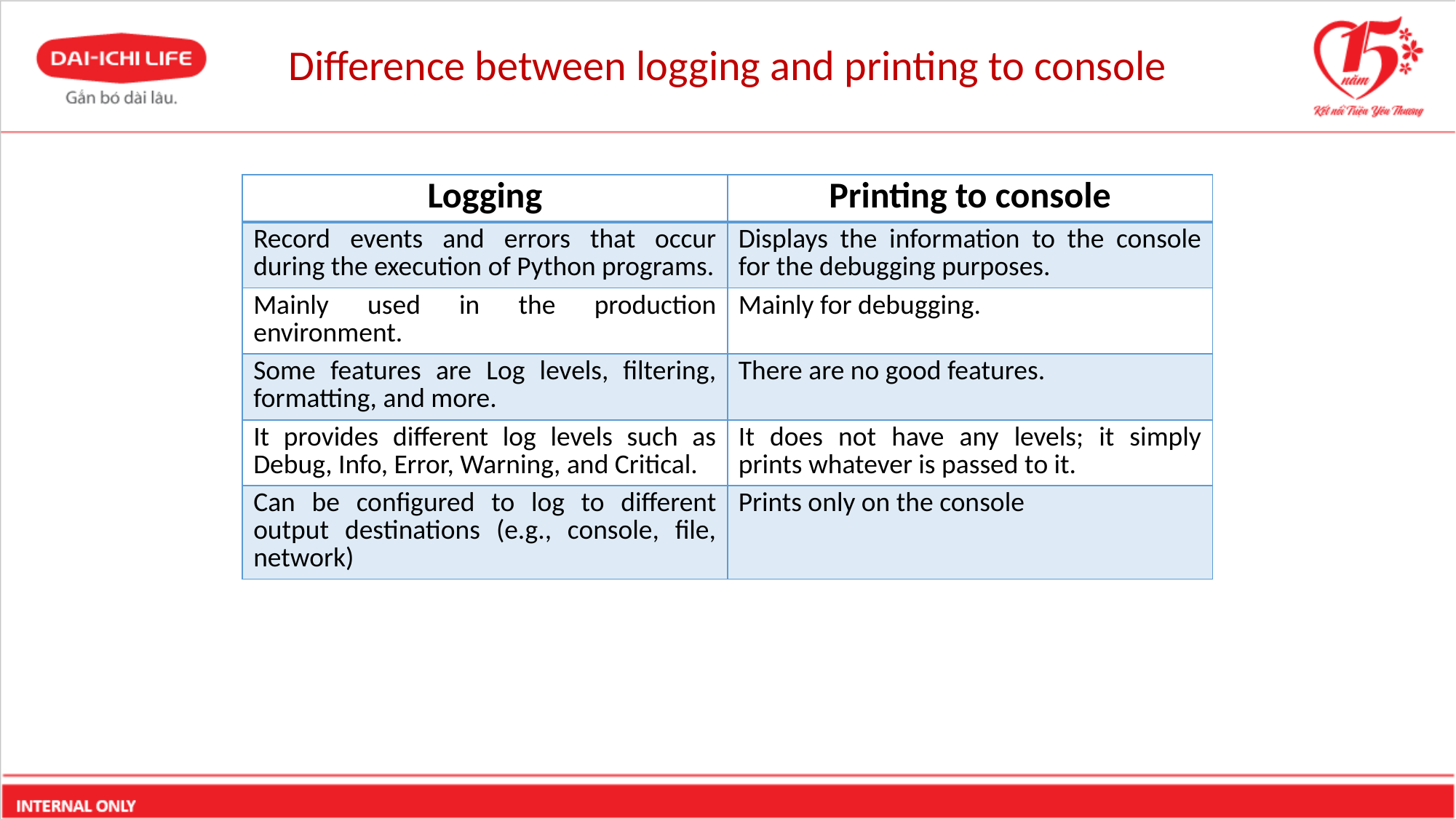

# Difference between logging and printing to console
| Logging | Printing to console |
| --- | --- |
| Record events and errors that occur during the execution of Python programs. | Displays the information to the console for the debugging purposes. |
| Mainly used in the production environment. | Mainly for debugging. |
| Some features are Log levels, filtering, formatting, and more. | There are no good features. |
| It provides different log levels such as Debug, Info, Error, Warning, and Critical. | It does not have any levels; it simply prints whatever is passed to it. |
| Can be configured to log to different output destinations (e.g., console, file, network) | Prints only on the console |